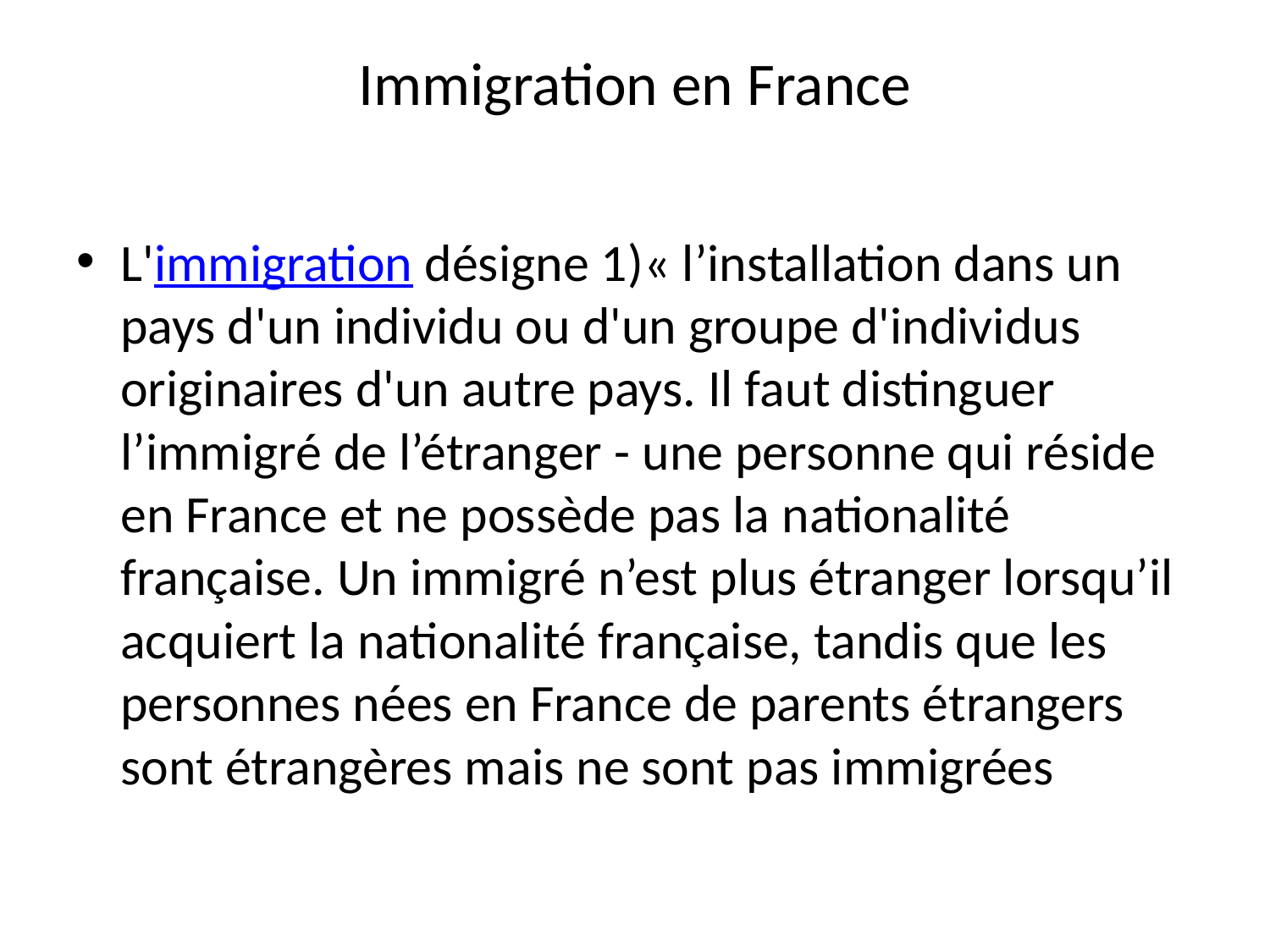

# Immigration en France
L'immigration désigne 1)« l’installation dans un pays d'un individu ou d'un groupe d'individus originaires d'un autre pays. Il faut distinguer l’immigré de l’étranger - une personne qui réside en France et ne possède pas la nationalité française. Un immigré n’est plus étranger lorsqu’il acquiert la nationalité française, tandis que les personnes nées en France de parents étrangers sont étrangères mais ne sont pas immigrées